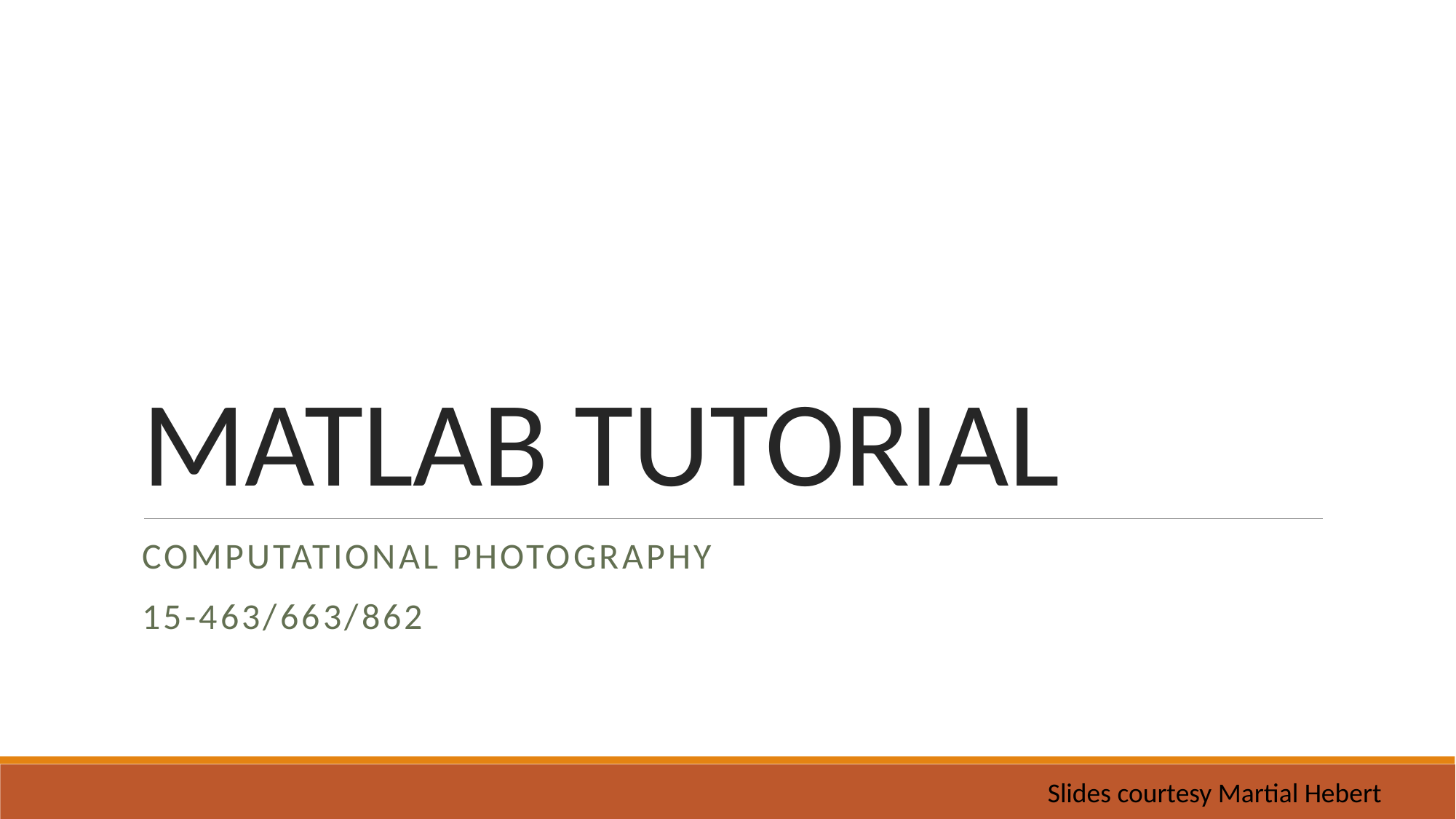

# MATLAB TUTORIAL
Computational Photography
15-463/663/862
Slides courtesy Martial Hebert